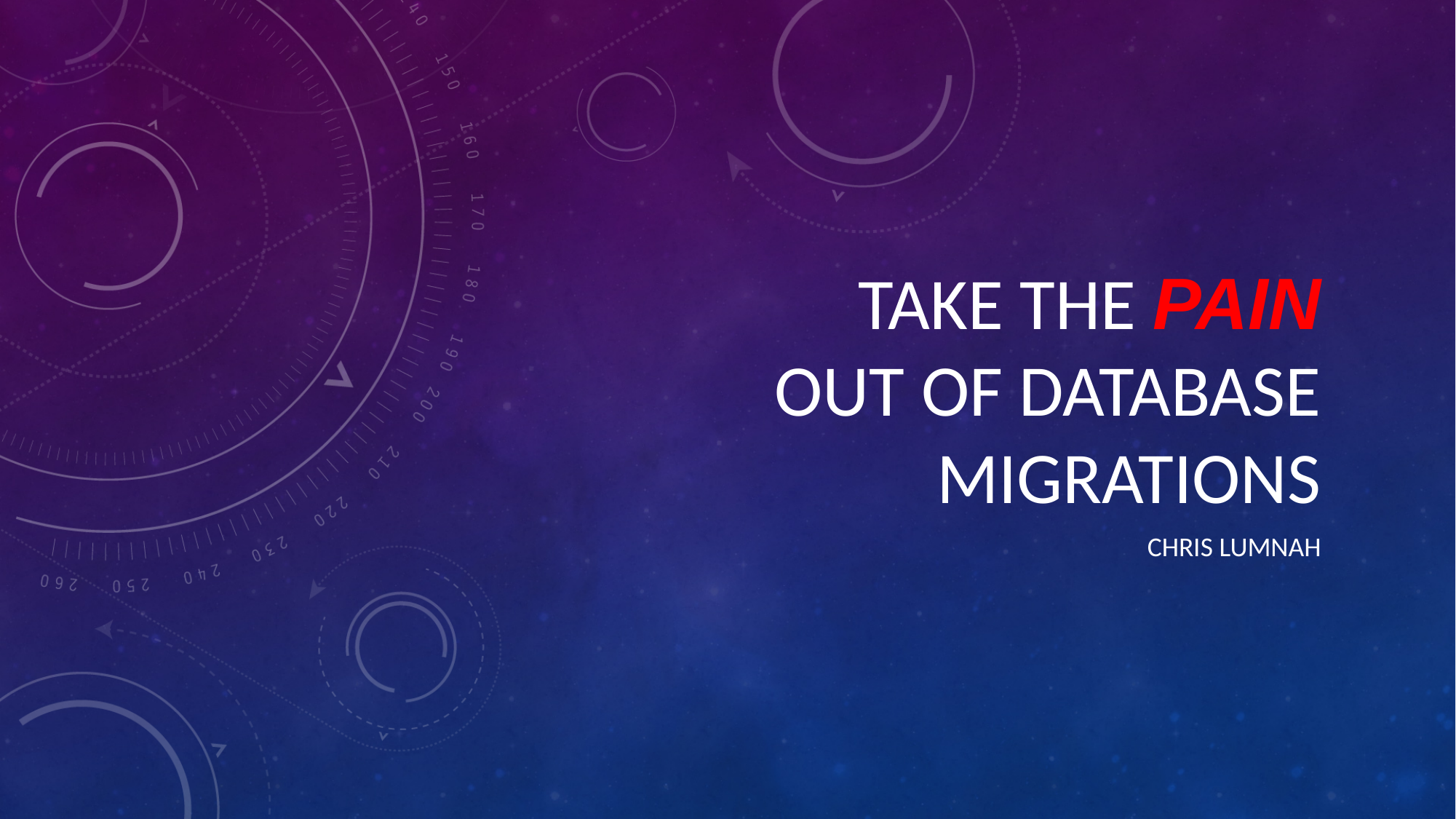

# Take the PAIN out of database migrations
Chris Lumnah